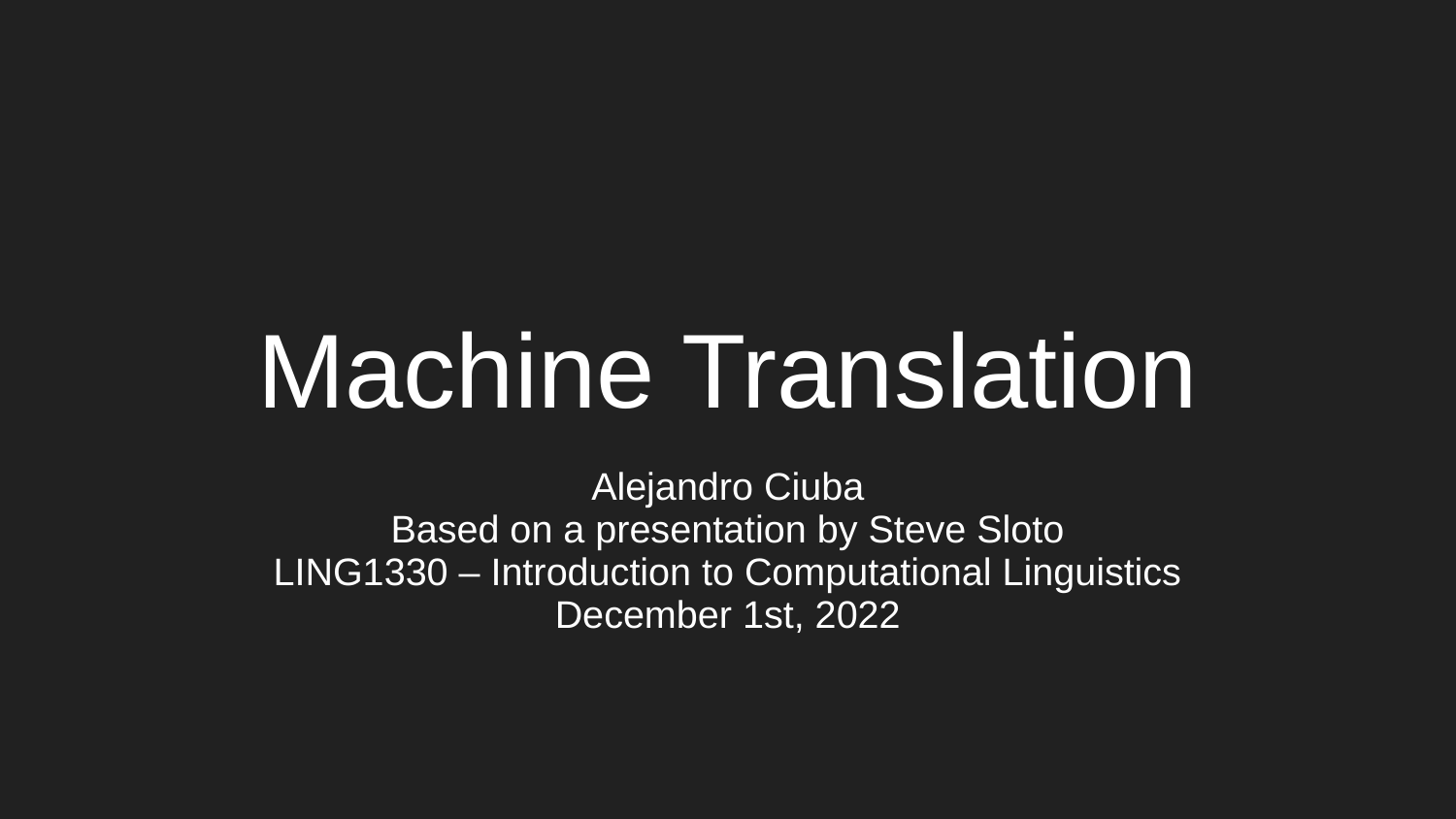

# Machine Translation
Alejandro Ciuba
Based on a presentation by Steve Sloto
LING1330 – Introduction to Computational Linguistics
December 1st, 2022